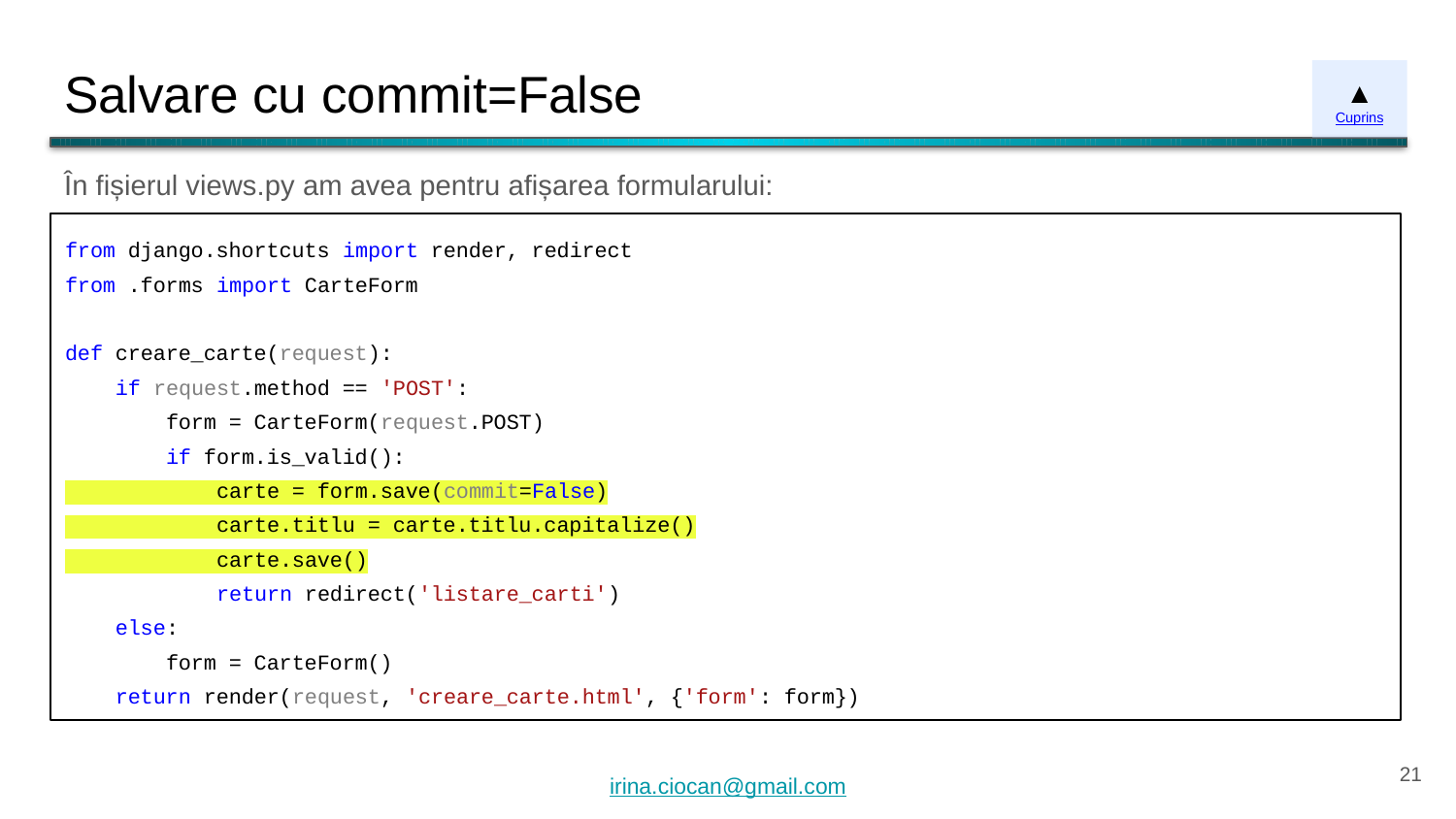

# Salvare cu commit=False
▲
Cuprins

În fișierul views.py am avea pentru afișarea formularului:
from django.shortcuts import render, redirect
from .forms import CarteForm

def creare_carte(request):
    if request.method == 'POST':
        form = CarteForm(request.POST)
        if form.is_valid():
            carte = form.save(commit=False)
            carte.titlu = carte.titlu.capitalize()
            carte.save()
            return redirect('listare_carti')
    else:
        form = CarteForm()
    return render(request, 'creare_carte.html', {'form': form})

21
irina.ciocan@gmail.com